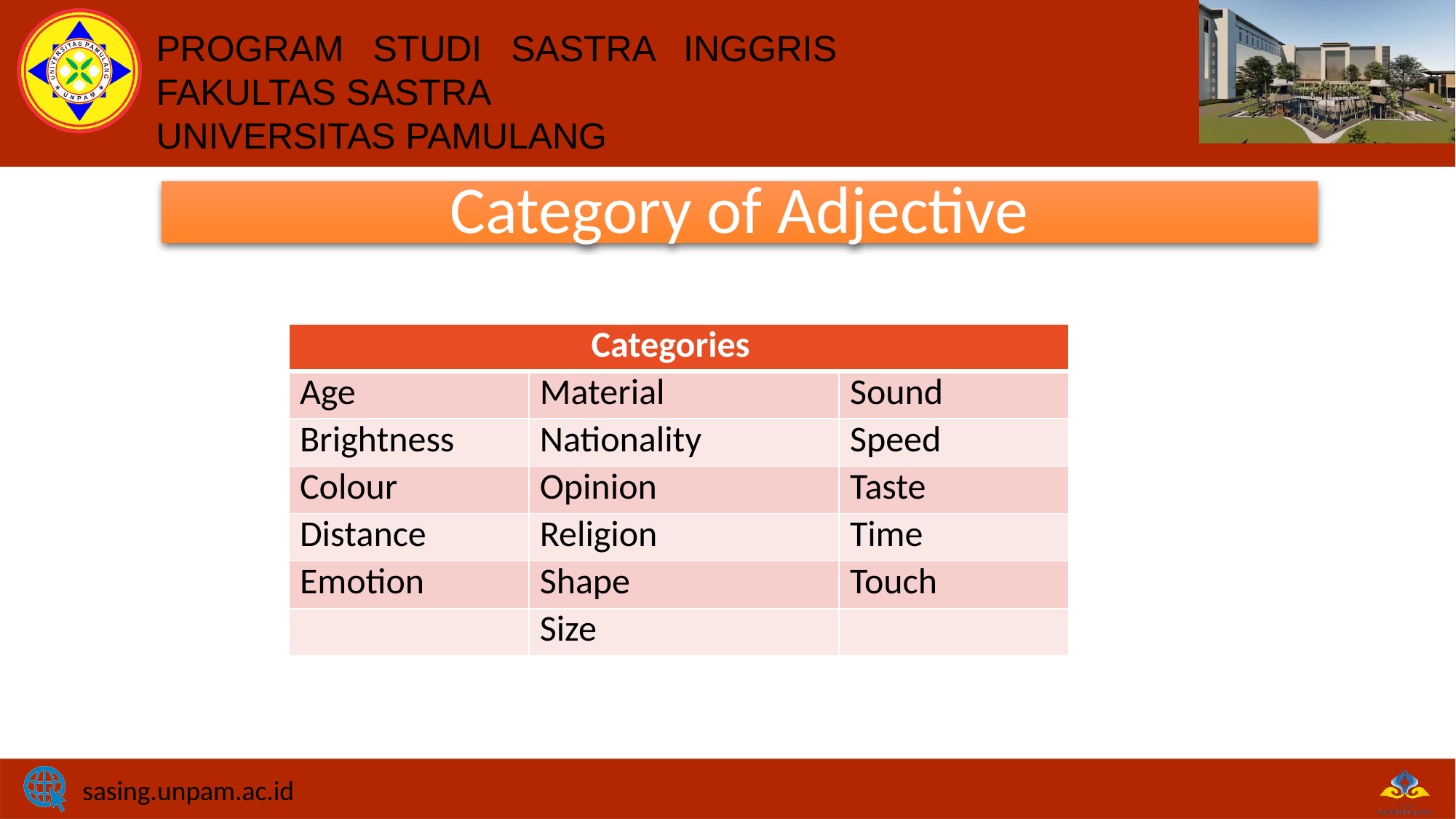

# Category of Adjective
| Categories |  |  |
| --- | --- | --- |
| Age | Material | Sound |
| Brightness | Nationality | Speed |
| Colour | Opinion | Taste |
| Distance | Religion | Time |
| Emotion | Shape | Touch |
|  | Size |  |